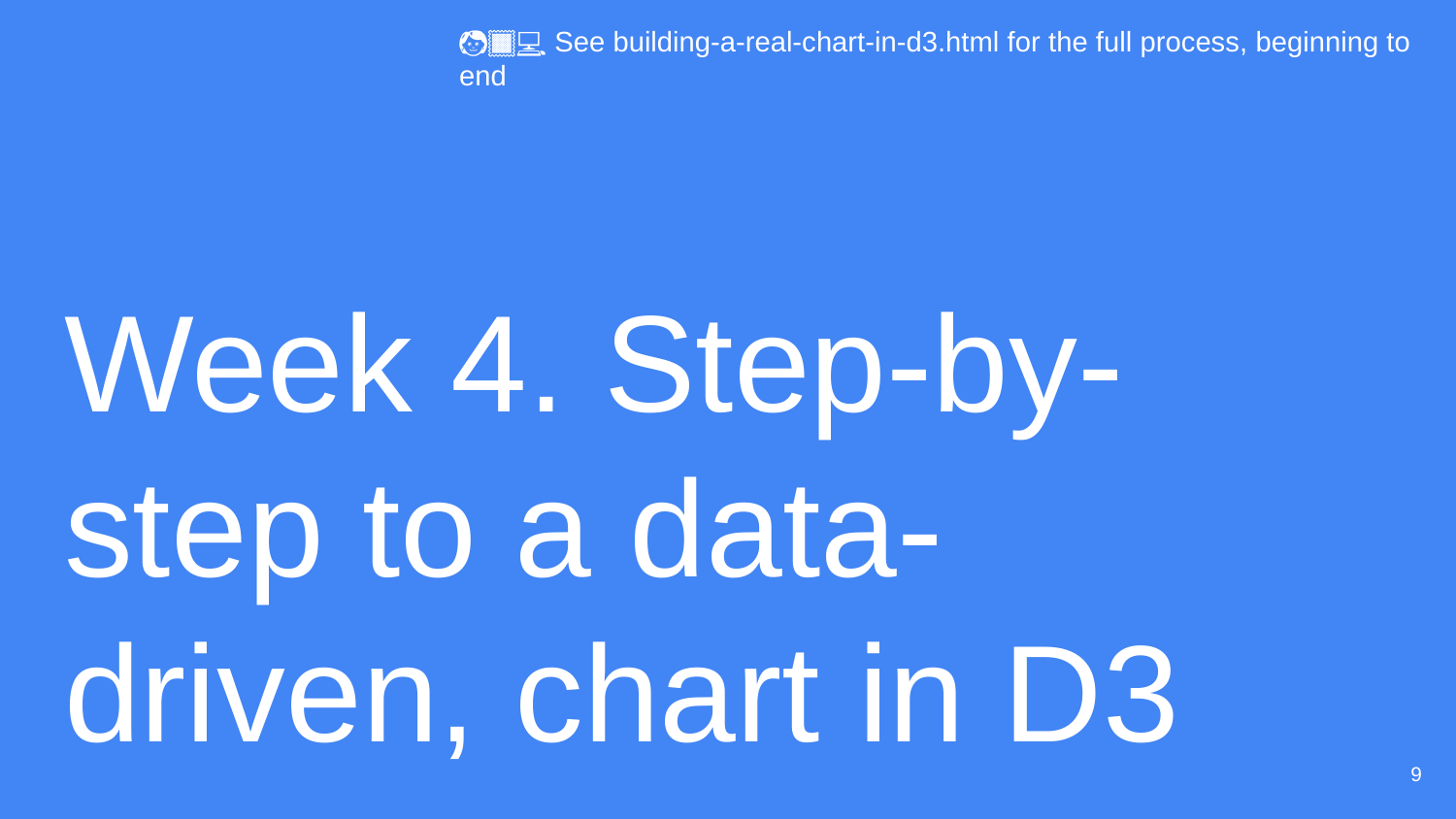

👩🏾‍💻 See building-a-real-chart-in-d3.html for the full process, beginning to end
# Week 4. Step-by-step to a data-driven, chart in D3
9